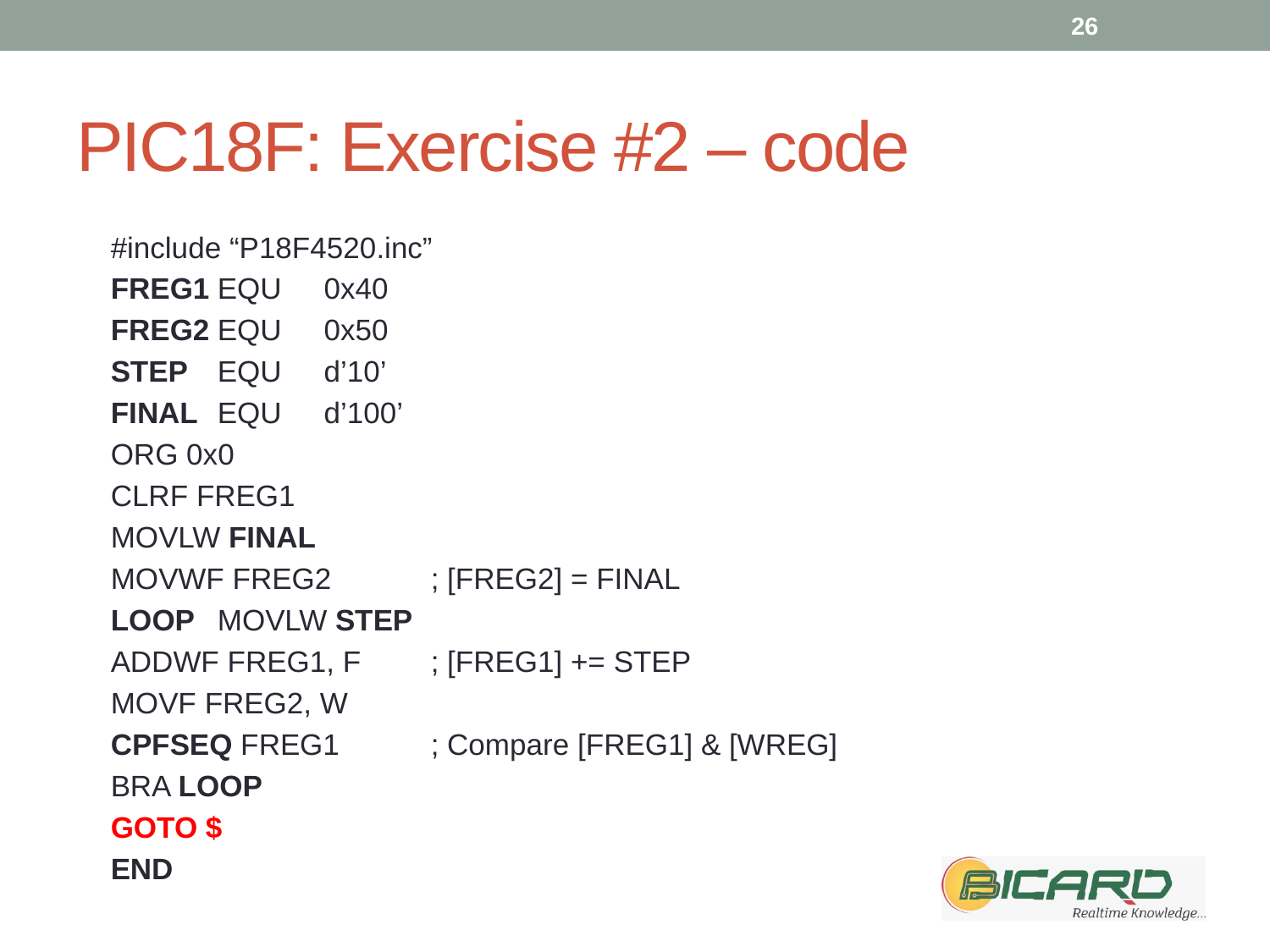

26
# PIC18F: Exercise #2 – code
#include “P18F4520.inc”
FREG1	EQU	0x40
FREG2	EQU	0x50
STEP		EQU	d’10’
FINAL	EQU	d’100’
		ORG 0x0
		CLRF FREG1
		MOVLW FINAL
		MOVWF FREG2		; [FREG2] = FINAL
LOOP	MOVLW STEP
		ADDWF FREG1, F	; [FREG1] += STEP
		MOVF FREG2, W
		CPFSEQ FREG1	; Compare [FREG1] & [WREG]
		BRA LOOP
		GOTO $
		END